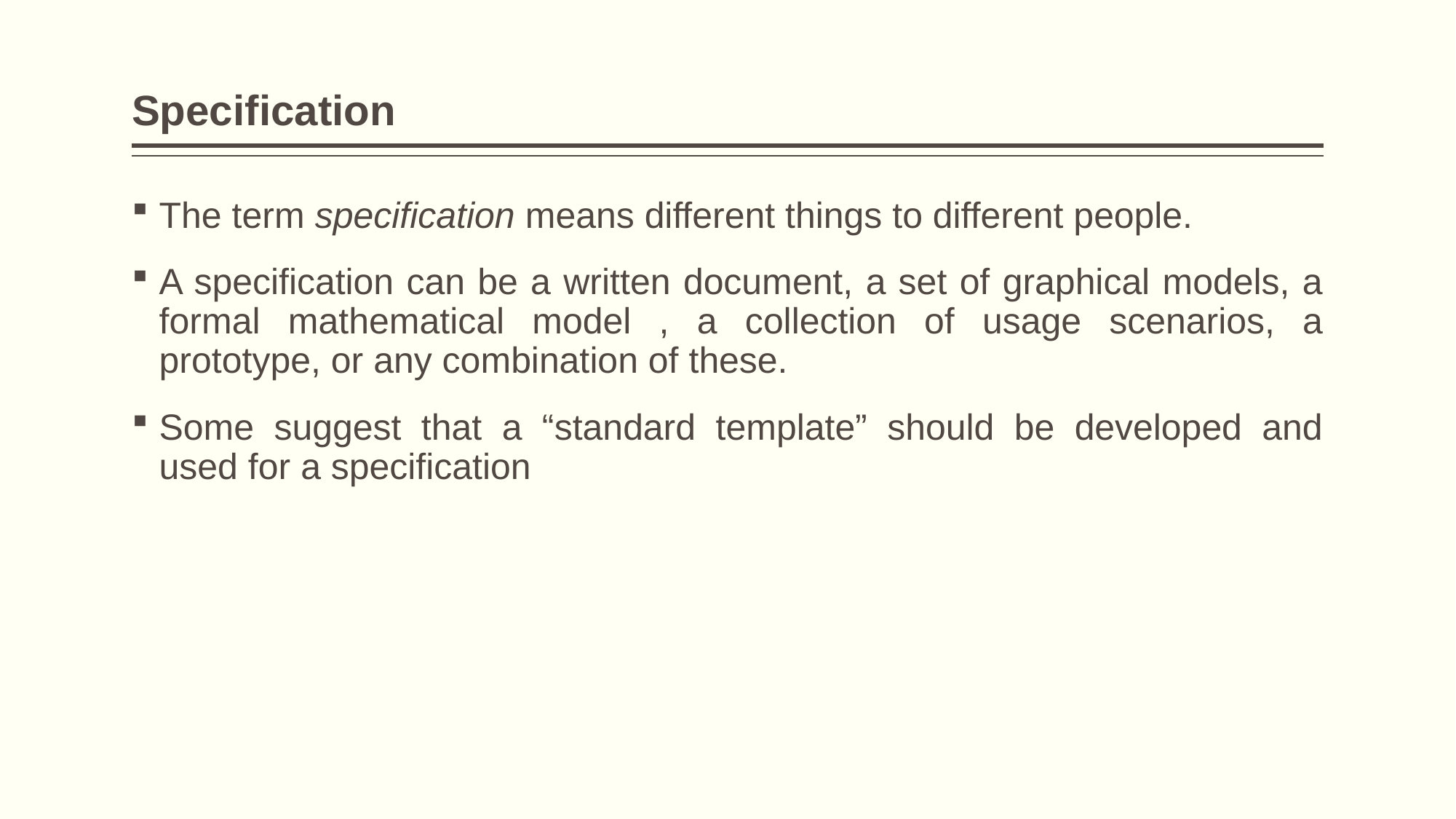

# Specification
The term specification means different things to different people.
A specification can be a written document, a set of graphical models, a formal mathematical model , a collection of usage scenarios, a prototype, or any combination of these.
Some suggest that a “standard template” should be developed and used for a specification